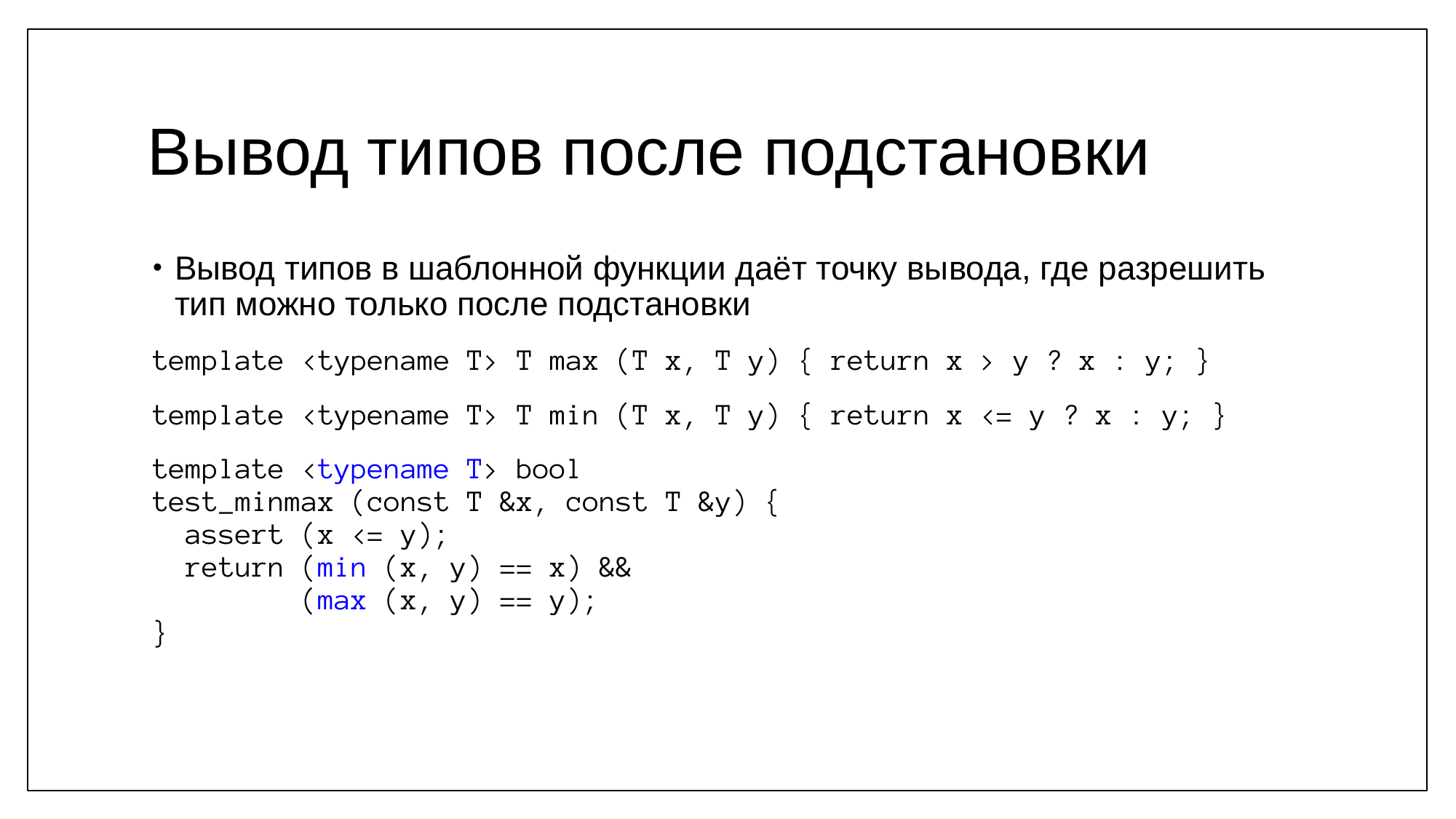

# Вывод типов после подстановки
Вывод типов в шаблонной функции даёт точку вывода, где разрешить тип можно только после подстановки
template <typename T> T max (T x, T y) { return x > y ? x : y; }
template <typename T> T min (T x, T y) { return x <= y ? x : y; }
template <typename T> bool
test_minmax (const T &x, const T &y) {
  assert (x <= y);
  return (min (x, y) == x) &&
         (max (x, y) == y);
}